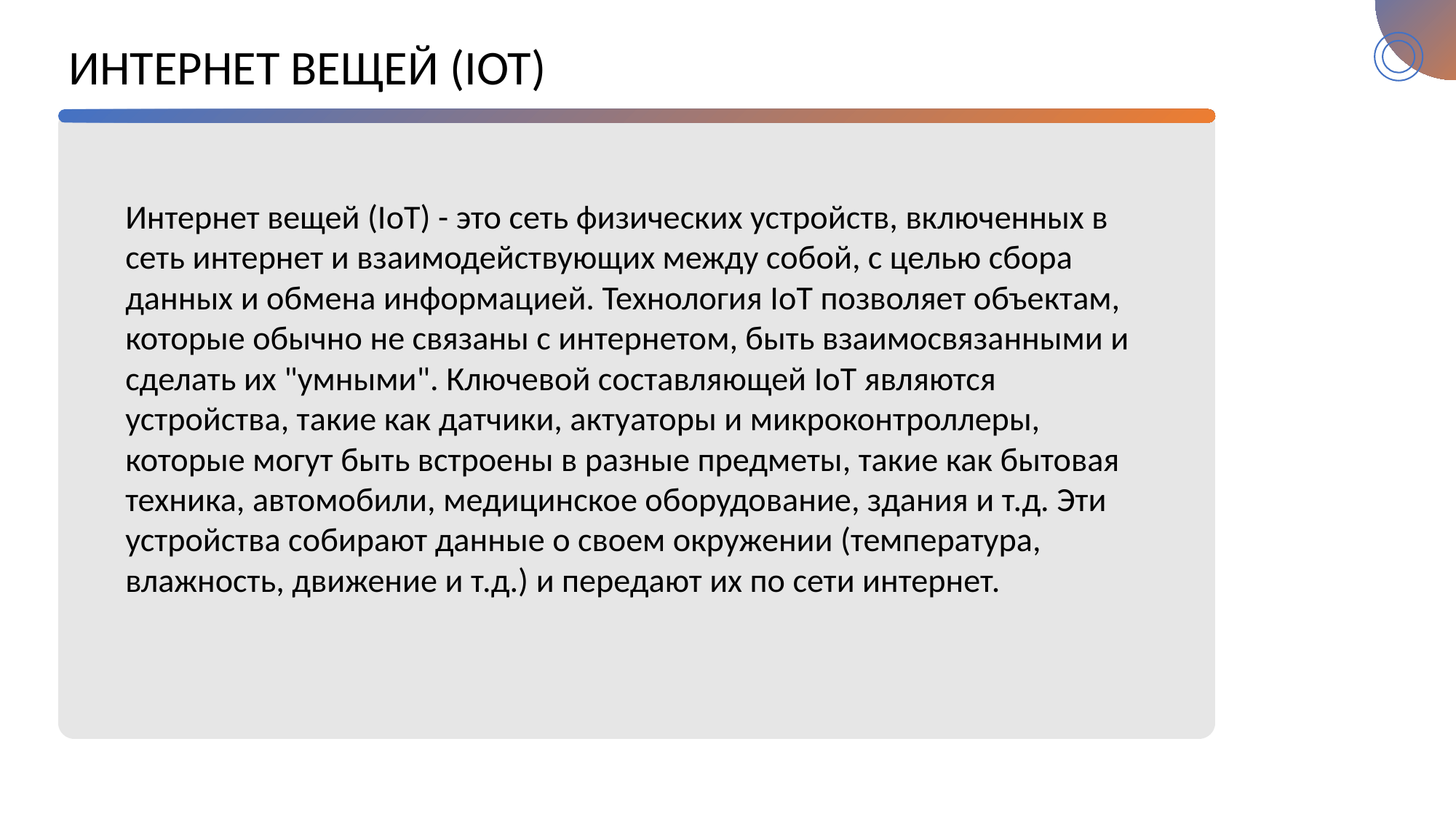

ИНТЕРНЕТ ВЕЩЕЙ (IOT)

Интернет вещей (IoT) - это сеть физических устройств, включенных в сеть интернет и взаимодействующих между собой, с целью сбора данных и обмена информацией. Технология IoT позволяет объектам, которые обычно не связаны с интернетом, быть взаимосвязанными и сделать их "умными". Ключевой составляющей IoT являются устройства, такие как датчики, актуаторы и микроконтроллеры, которые могут быть встроены в разные предметы, такие как бытовая техника, автомобили, медицинское оборудование, здания и т.д. Эти устройства собирают данные о своем окружении (температура, влажность, движение и т.д.) и передают их по сети интернет.